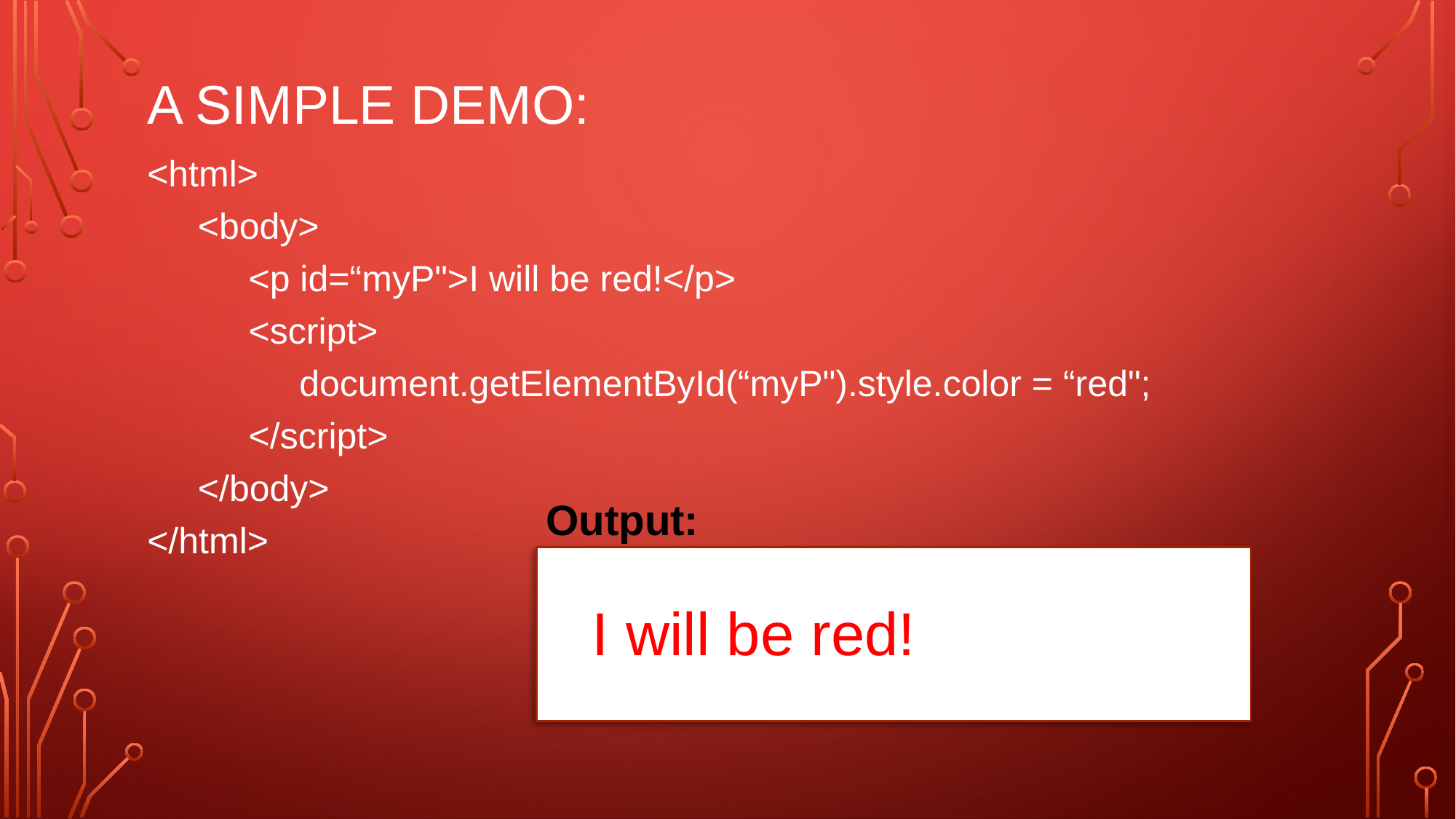

# A SIMPLE DEMO:
<html>
     <body>
          <p id=“myP">I will be red!</p>
          <script>
               document.getElementById(“myP").style.color = “red";
          </script>
     </body>
</html>
Output:

I will be red!